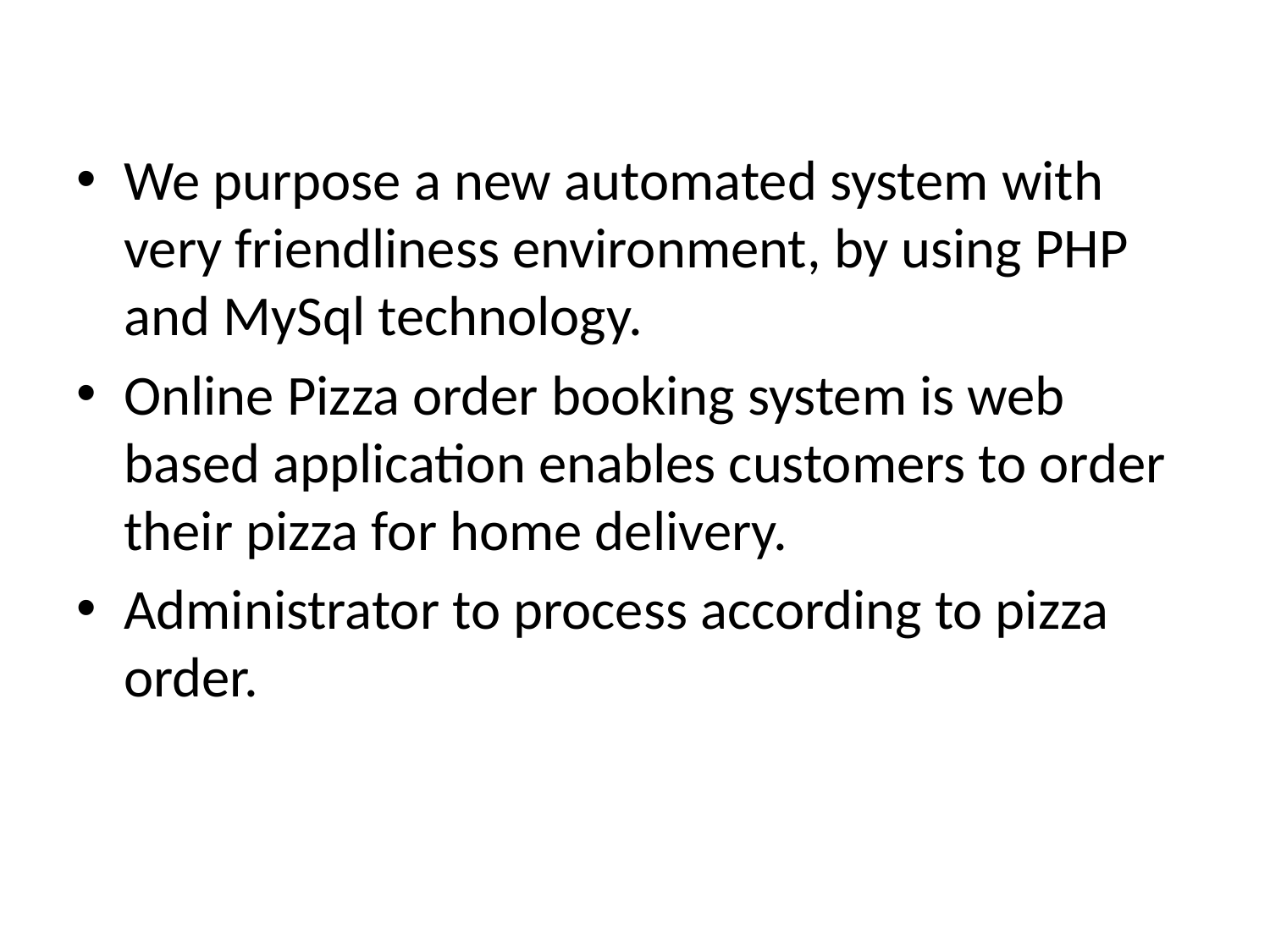

We purpose a new automated system with very friendliness environment, by using PHP and MySql technology.
Online Pizza order booking system is web based application enables customers to order their pizza for home delivery.
Administrator to process according to pizza order.